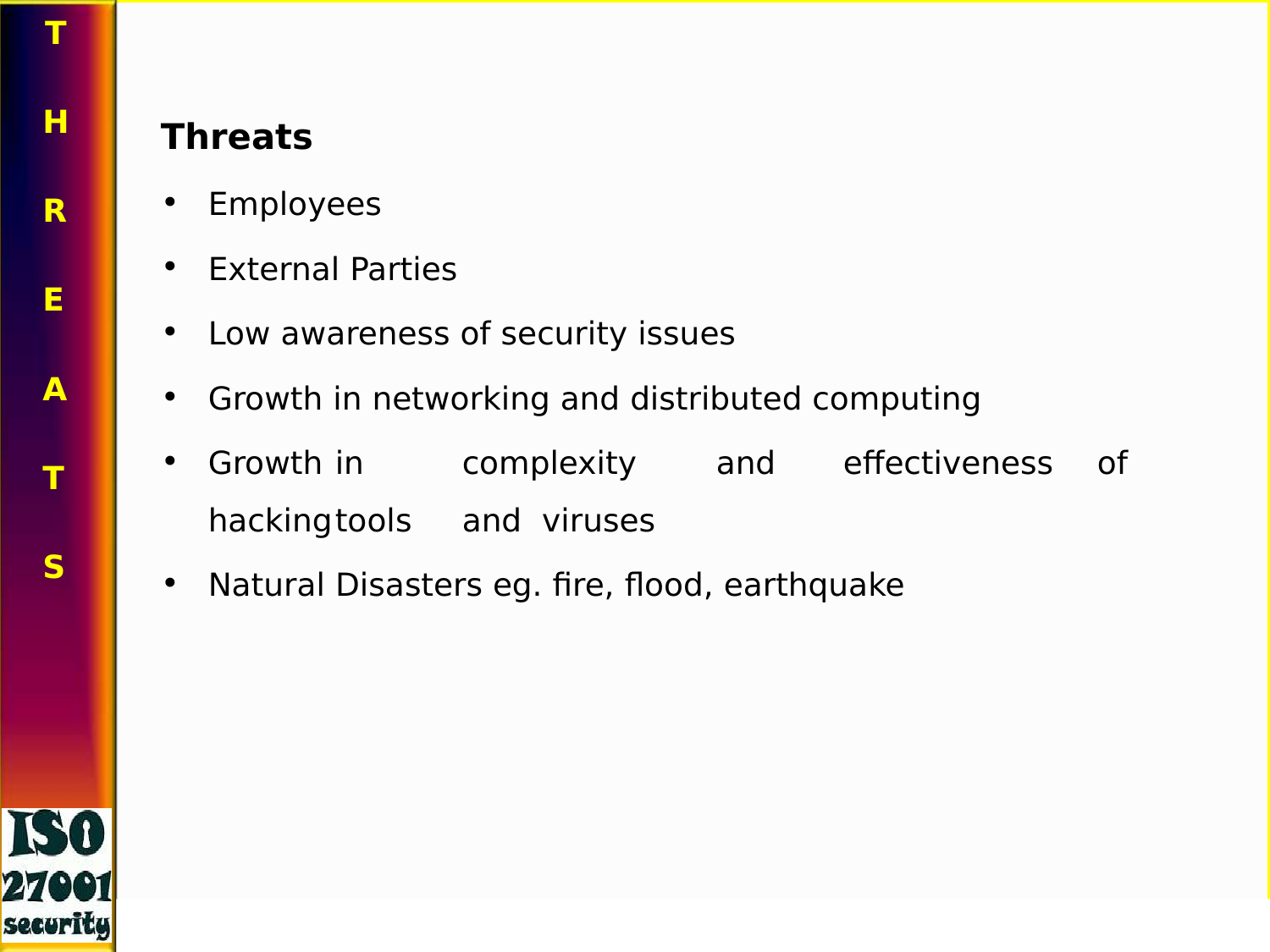

T  H  R  E  A  T  S
# Threats
Employees
External Parties
Low awareness of security issues
Growth in networking and distributed computing
Growth	in	complexity	and	effectiveness	of	hacking	tools	and  viruses
Natural Disasters eg. fire, flood, earthquake